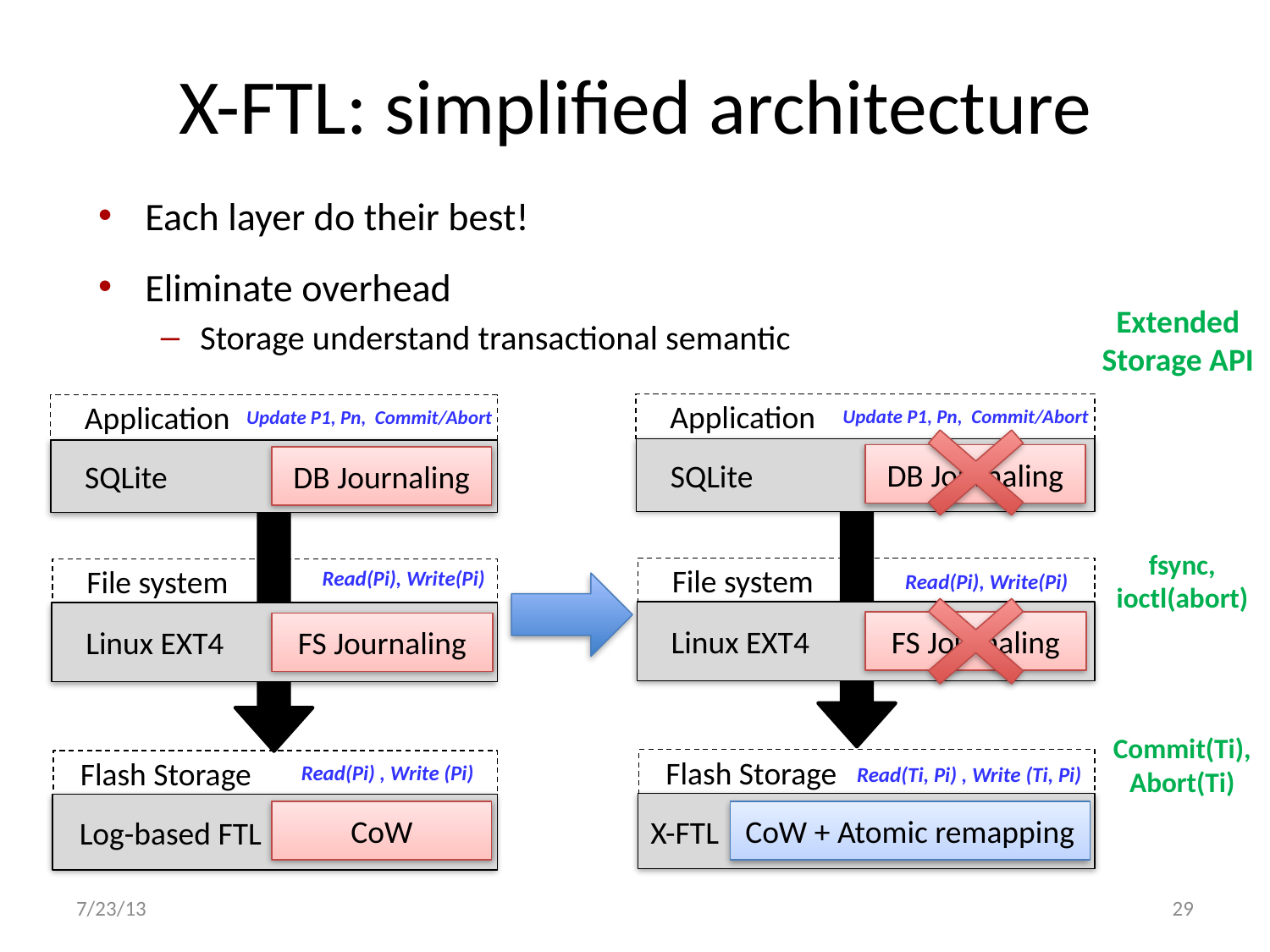

# X-FTL: simplified architecture
Each layer do their best!
Eliminate overhead
Storage understand transactional semantic
Extended Storage API
   Application
   Application
Update P1, Pn,  Commit/Abort
Update P1, Pn,  Commit/Abort

   SQLite
   SQLite
DB Journaling

DB Journaling

fsync, ioctl(abort)
   File system
   File system
Read(Pi), Write(Pi)
Read(Pi), Write(Pi)

   Linux EXT4
   Linux EXT4
FS Journaling
FS Journaling
Commit(Ti), Abort(Ti)
  Flash Storage
  Flash Storage
Read(Pi) , Write (Pi)
Read(Ti, Pi) , Write (Ti, Pi)
X-FTL
  Log-based FTL
CoW
CoW + Atomic remapping
7/23/13
29